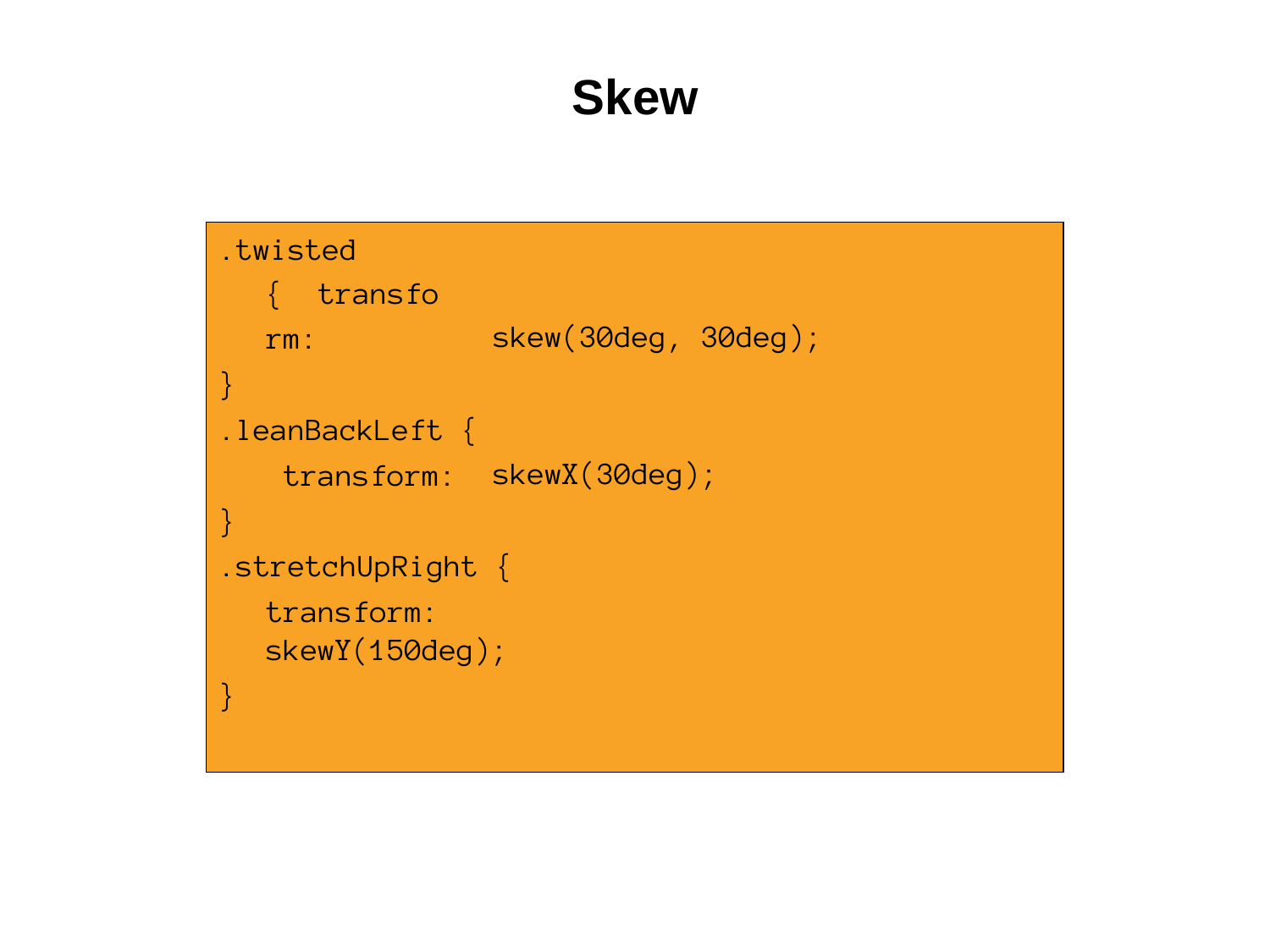

# Skew
.twisted {  transform:
}
.leanBackLeft {  transform:
}

skew(30deg, 30deg);
skewX(30deg);
.stretchUpRight {
transform:	skewY(150deg);
}
6